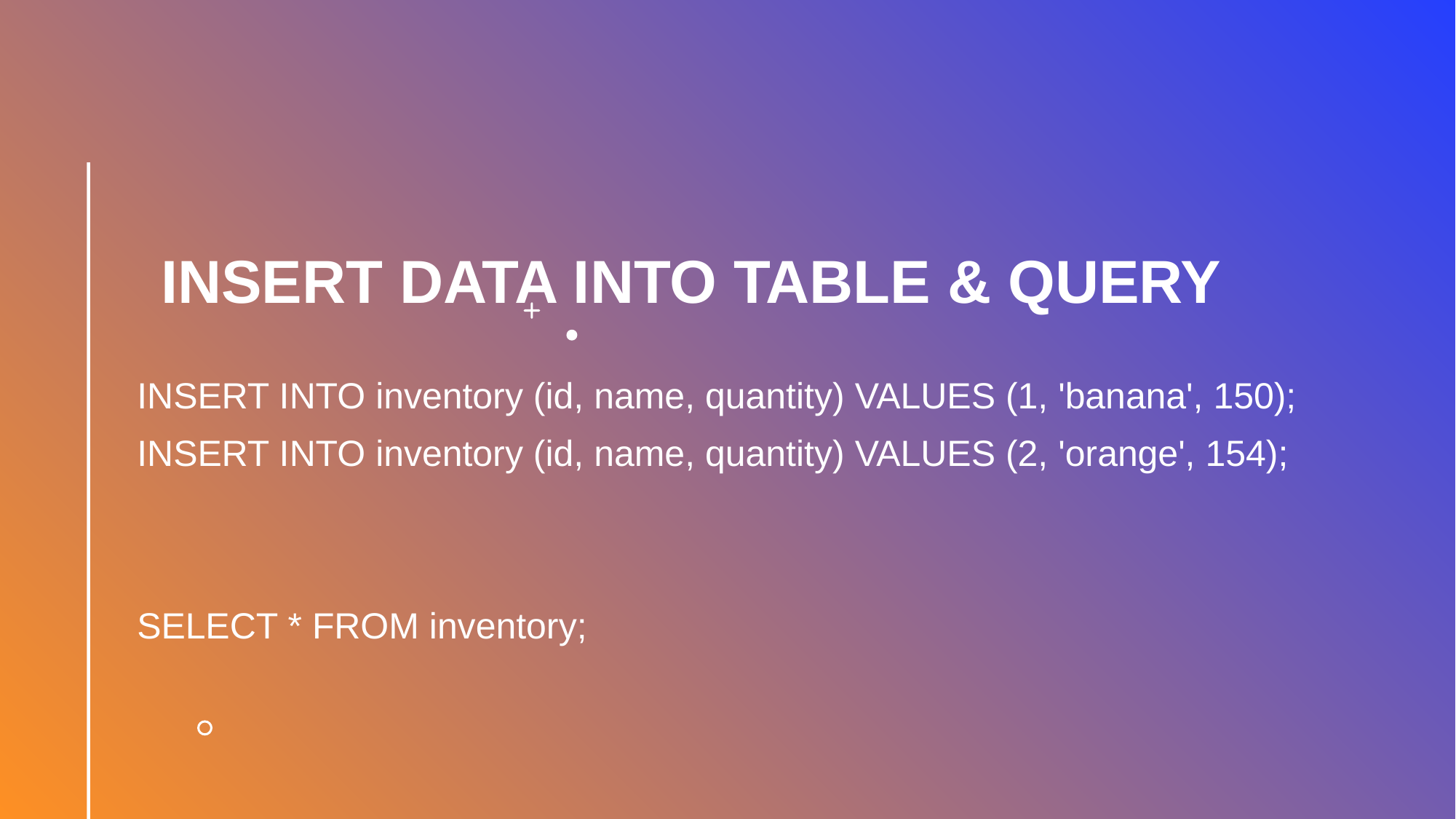

# Insert DATA into TABLE & QUERY
INSERT INTO inventory (id, name, quantity) VALUES (1, 'banana', 150);
INSERT INTO inventory (id, name, quantity) VALUES (2, 'orange', 154);

SELECT * FROM inventory;